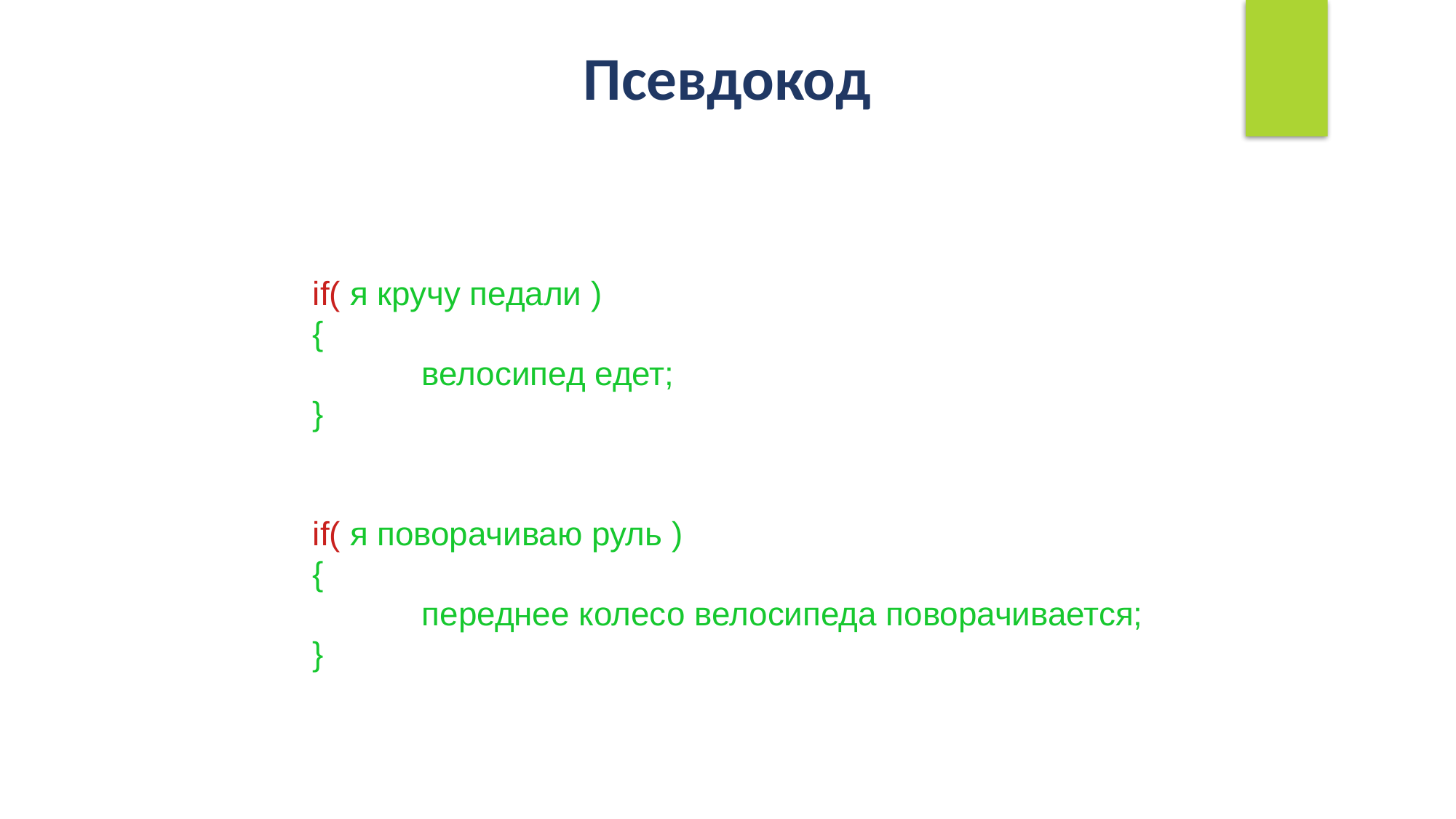

Псевдокод
if( я кручу педали )
{
	велосипед едет;
}

if( я поворачиваю руль )
{
	переднее колесо велосипеда поворачивается;
}